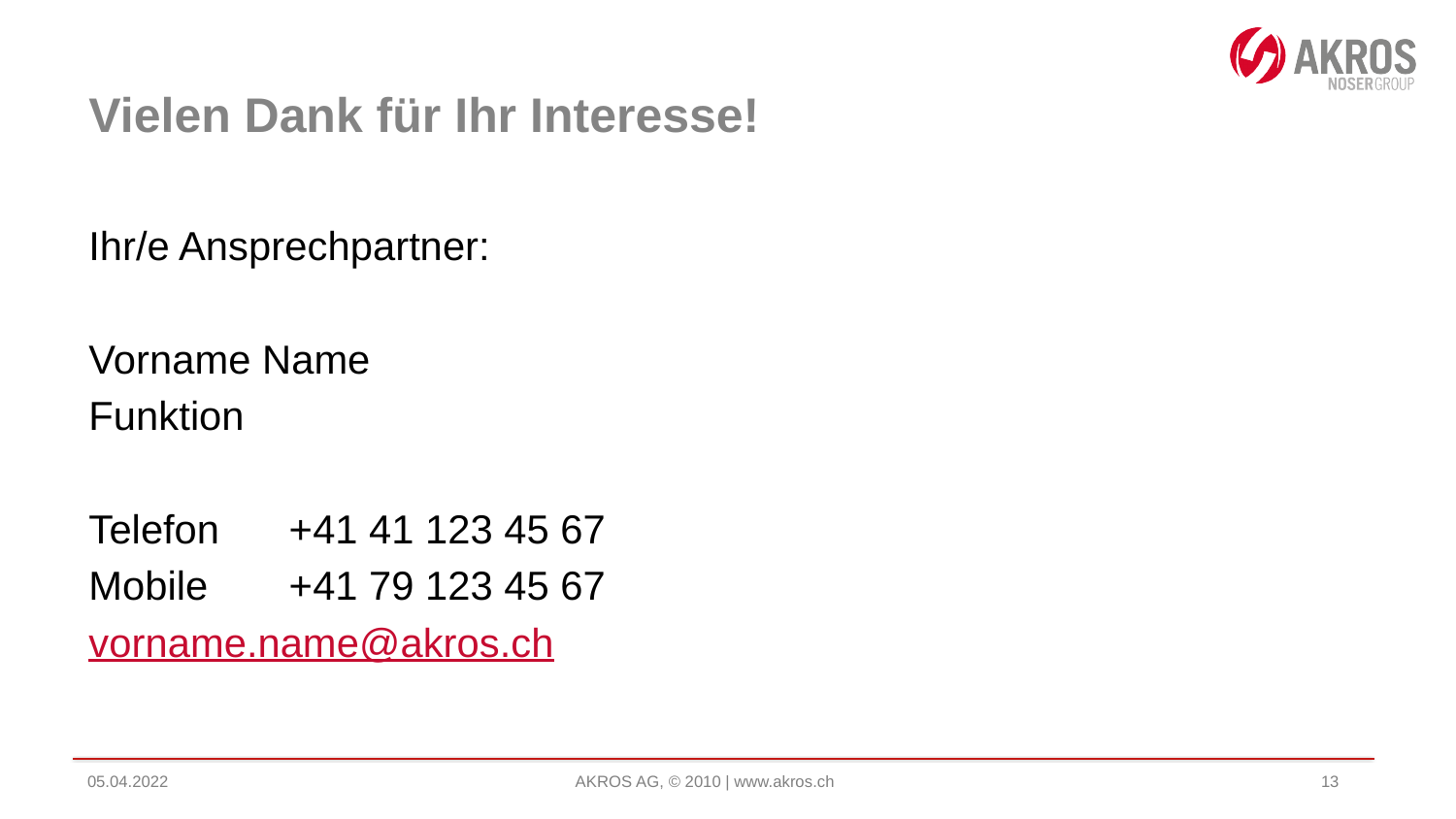

# Vielen Dank für Ihr Interesse!
Ihr/e Ansprechpartner:

Vorname Name
Funktion

Telefon	+41 41 123 45 67
Mobile	+41 79 123 45 67
vorname.name@akros.ch

05.04.2022
AKROS AG, © 2010 | www.akros.ch
13